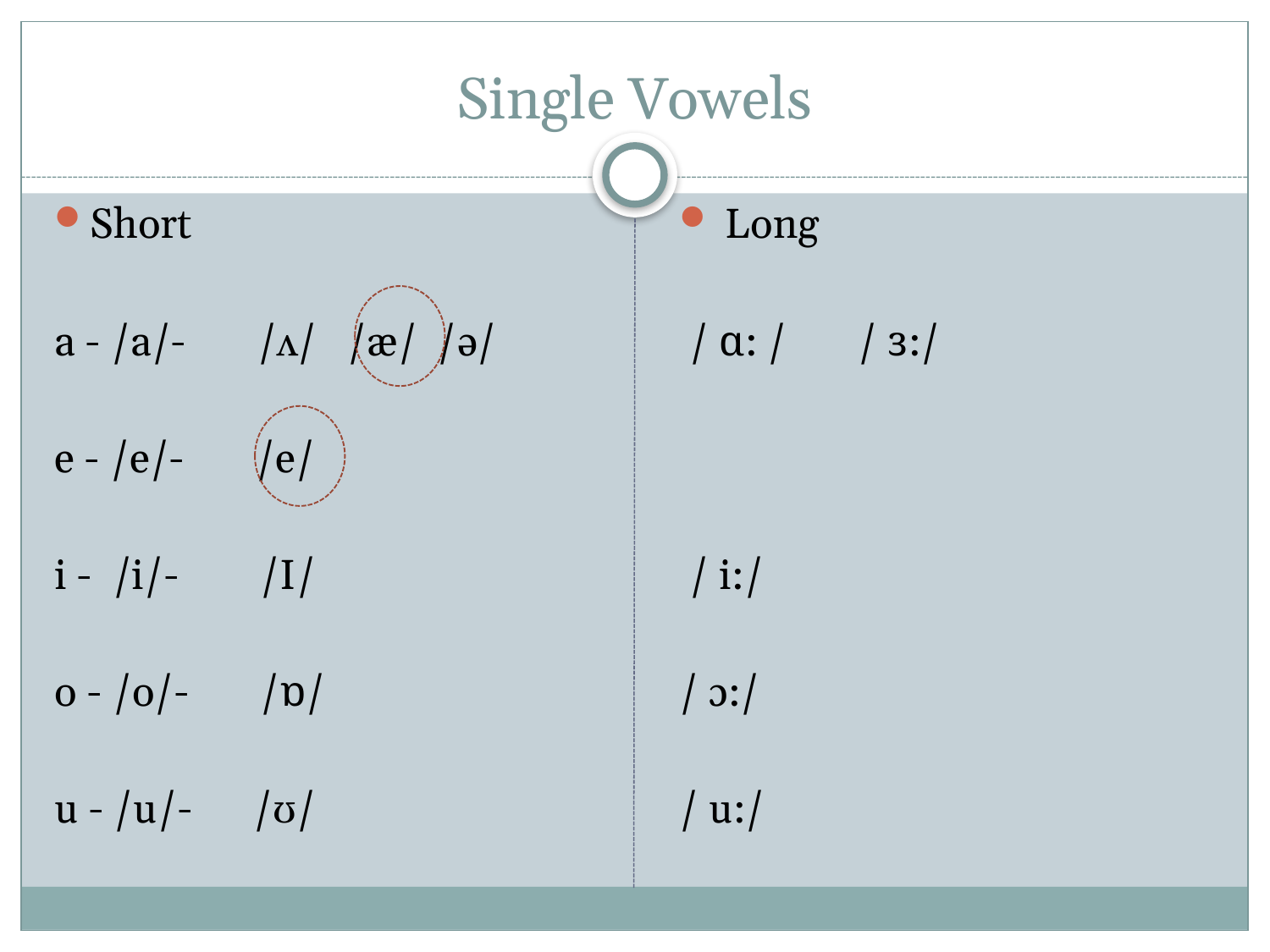

# Single Vowels
Short

a - /a/-       /ʌ/   /æ/  /ə/

e - /e/-       /e/

i -  /i/-        /I/

o - /o/-       /ɒ/

u - /u/-      /ʊ/
 Long

 / ɑ: /       / ɜ:/

 / i:/

/ ɔ:/

/ u:/